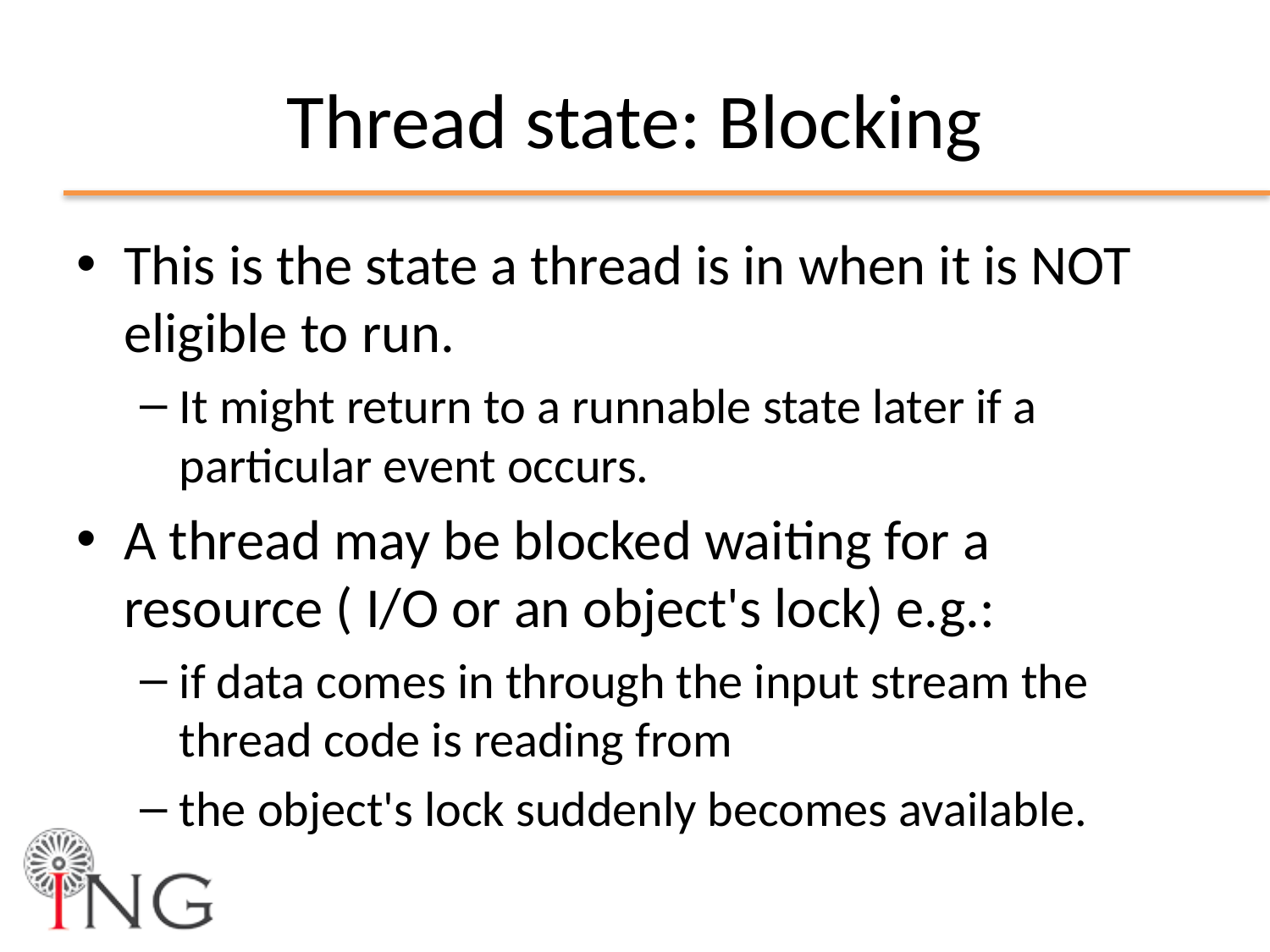

# Thread state: Blocking
This is the state a thread is in when it is NOT eligible to run.
It might return to a runnable state later if a particular event occurs.
A thread may be blocked waiting for a resource ( I/O or an object's lock) e.g.:
if data comes in through the input stream the thread code is reading from
the object's lock suddenly becomes available.